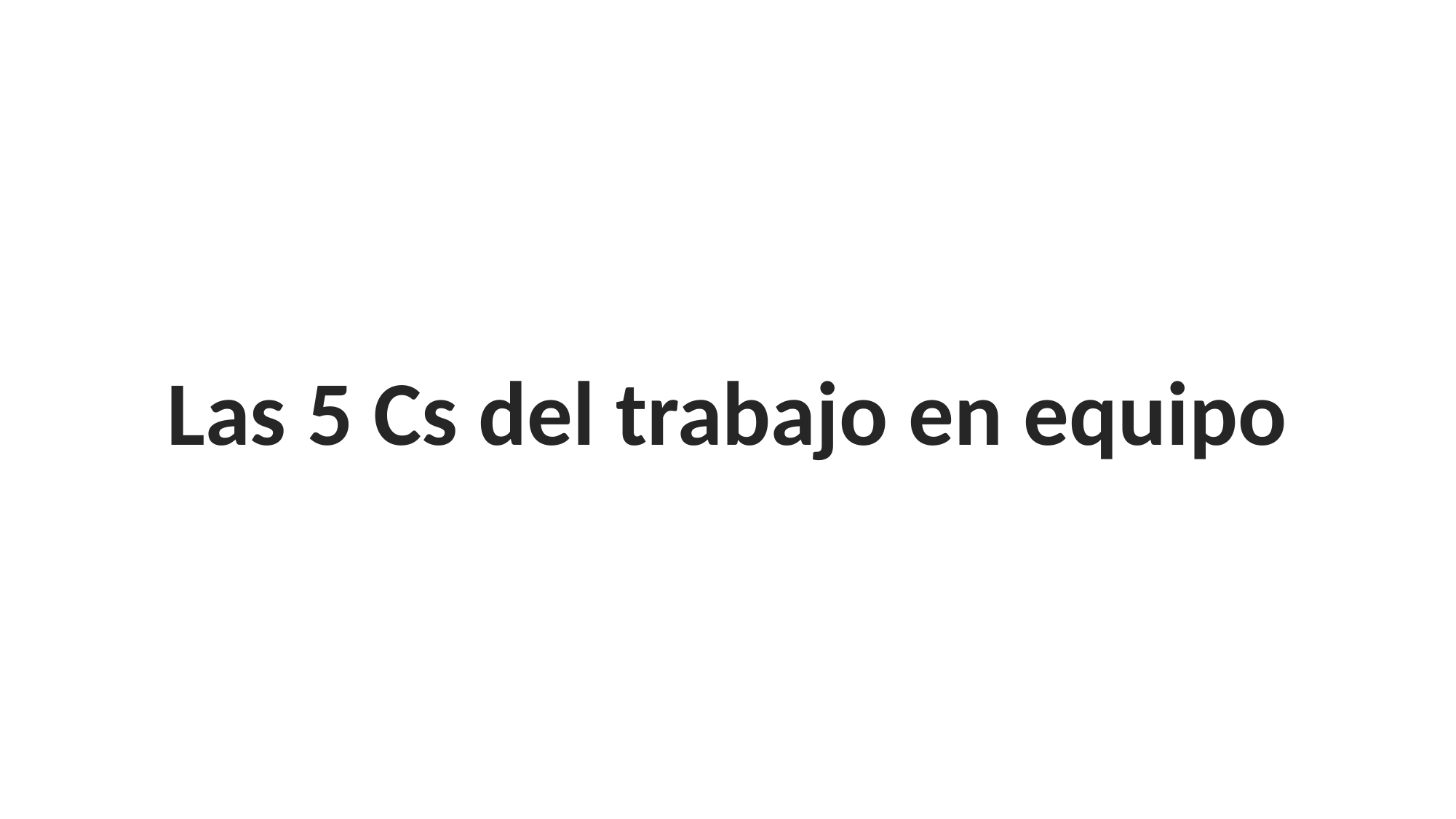

Las 5 Cs del trabajo en equipo